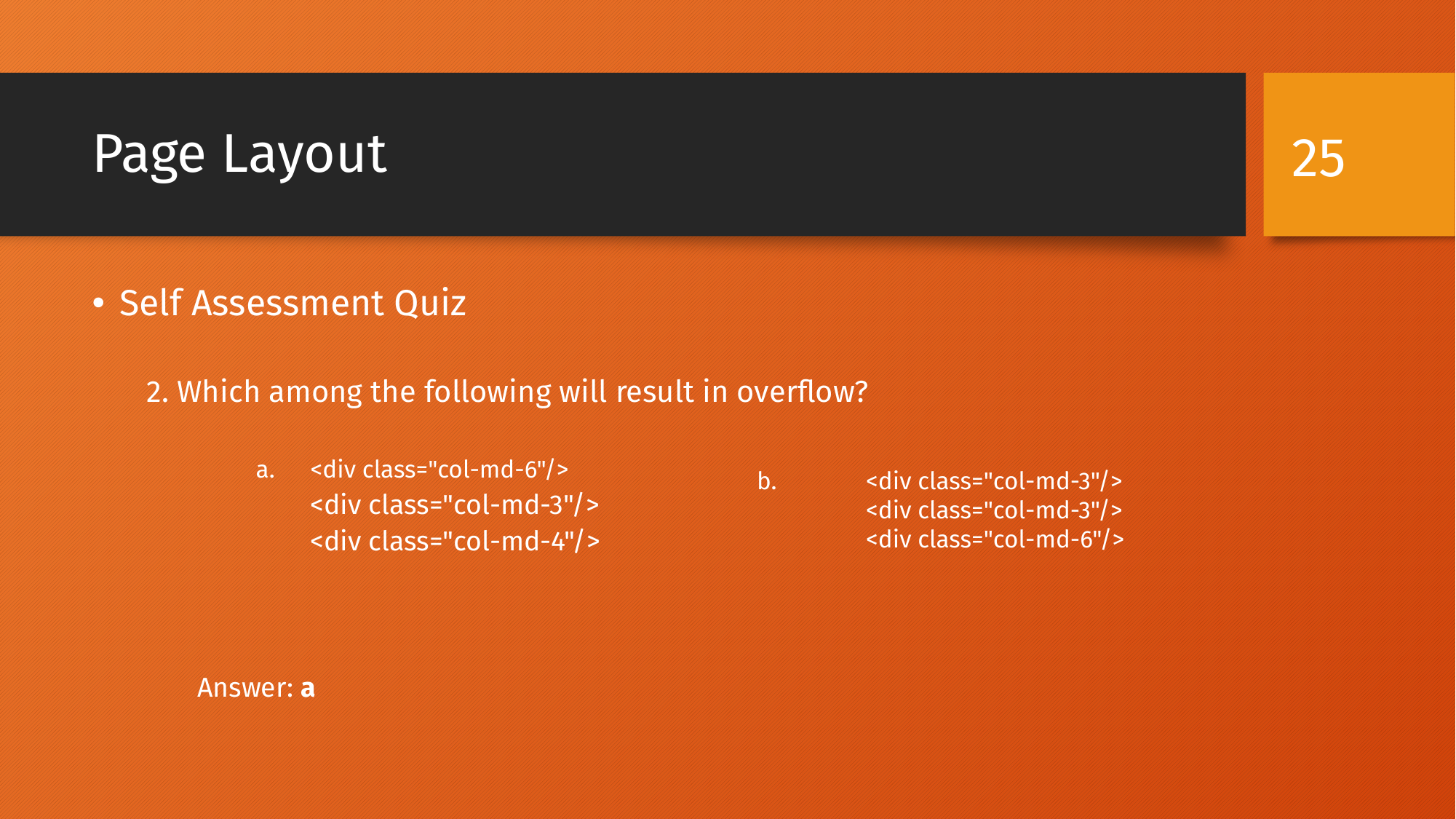

25
# Page Layout
Self Assessment Quiz

2. Which among the following will result in overflow?

<div class="col-md-6"/>
	<div class="col-md-3"/>
	<div class="col-md-4"/>
b. 	<div class="col-md-3"/>
 	<div class="col-md-3"/>
 	<div class="col-md-6"/>
Answer: a